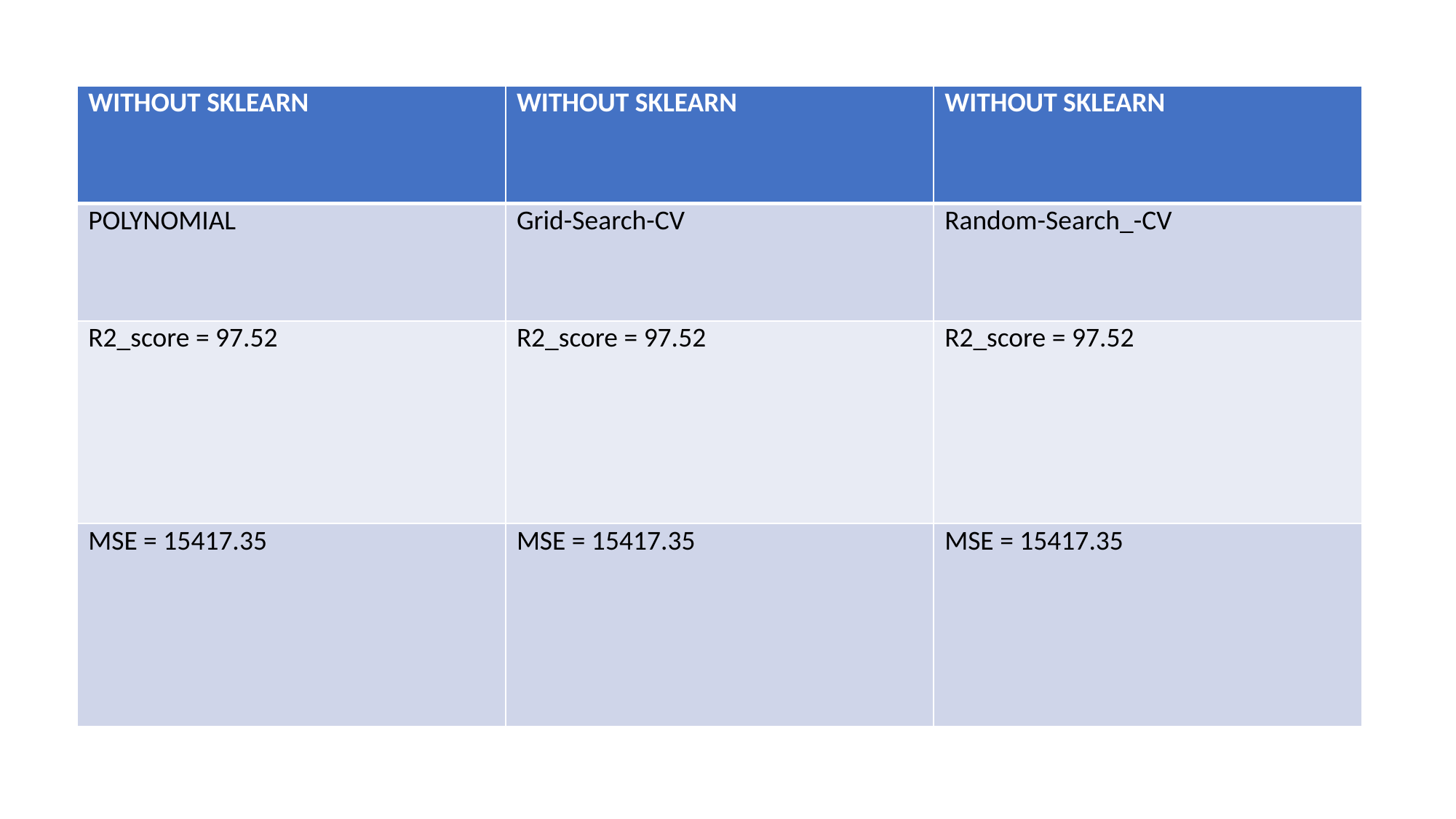

| WITHOUT SKLEARN | WITHOUT SKLEARN | WITHOUT SKLEARN |
| --- | --- | --- |
| POLYNOMIAL | Grid-Search-CV | Random-Search\_-CV |
| R2\_score = 97.52 | R2\_score = 97.52 | R2\_score = 97.52 |
| MSE = 15417.35 | MSE = 15417.35 | MSE = 15417.35 |